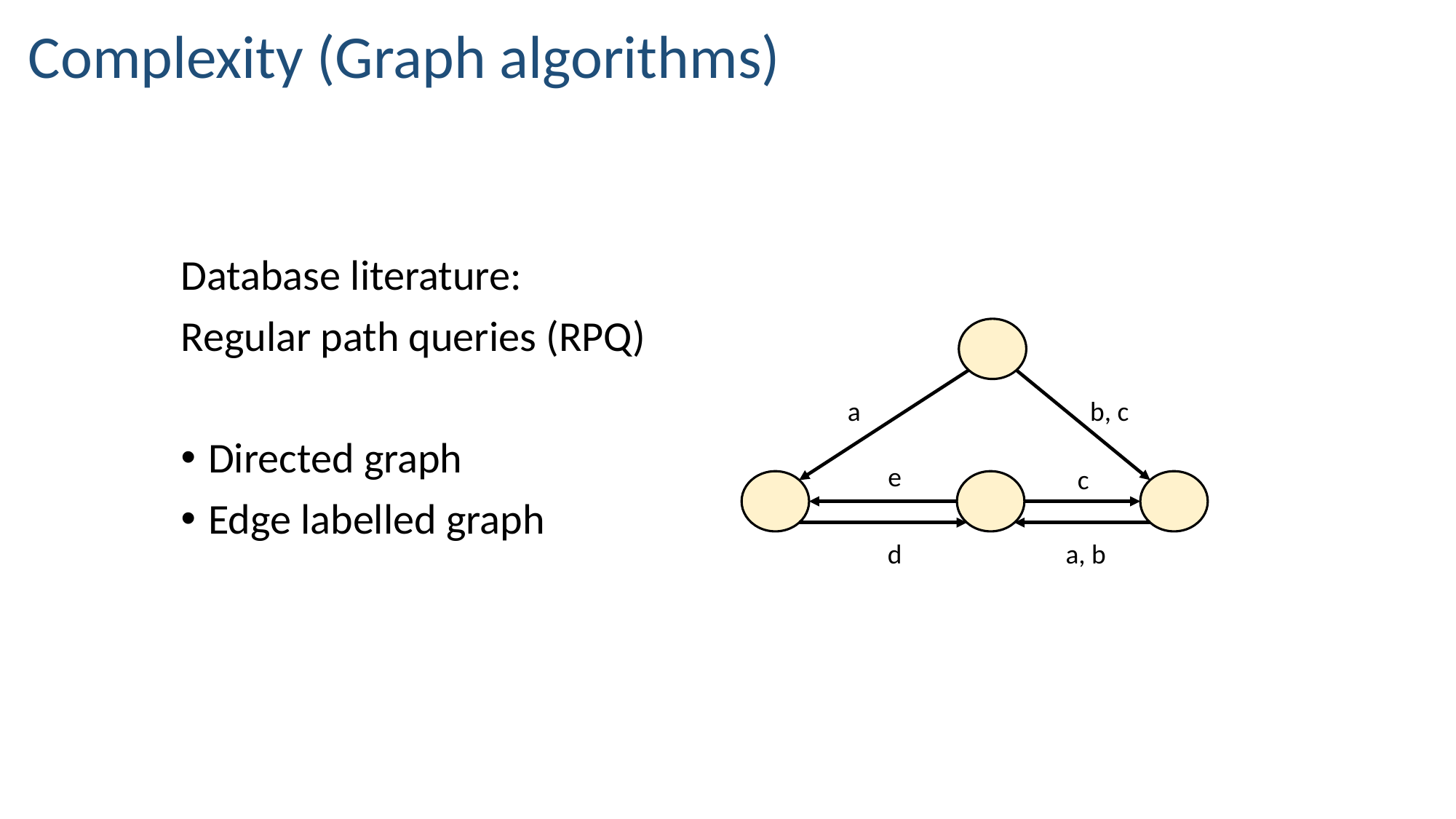

Complexity (Graph algorithms)
Database literature:
Regular path queries (RPQ)

Directed graph
Edge labelled graph

a
b, c
e
c

d
a, b